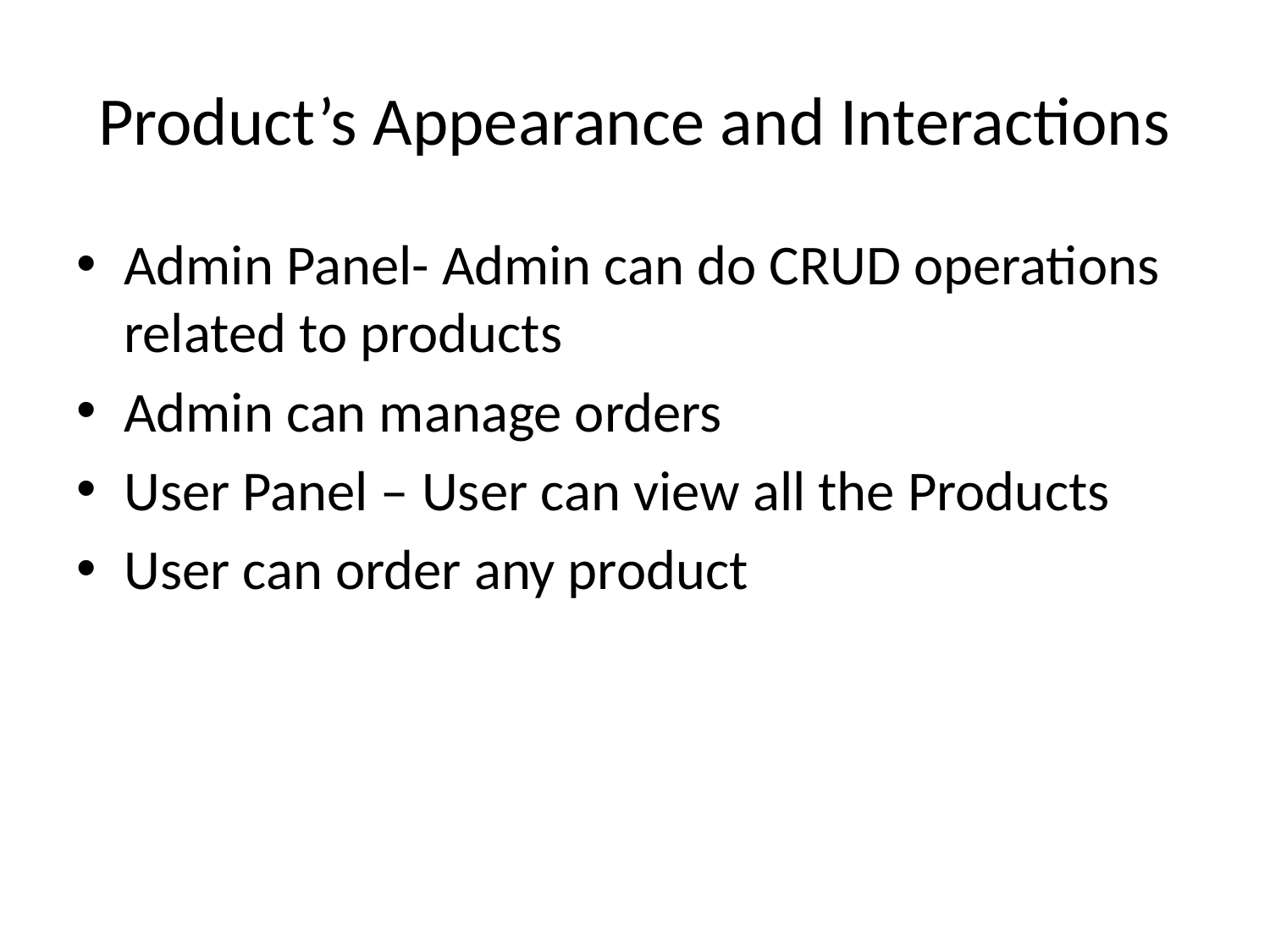

# Product’s Appearance and Interactions
Admin Panel- Admin can do CRUD operations related to products
Admin can manage orders
User Panel – User can view all the Products
User can order any product